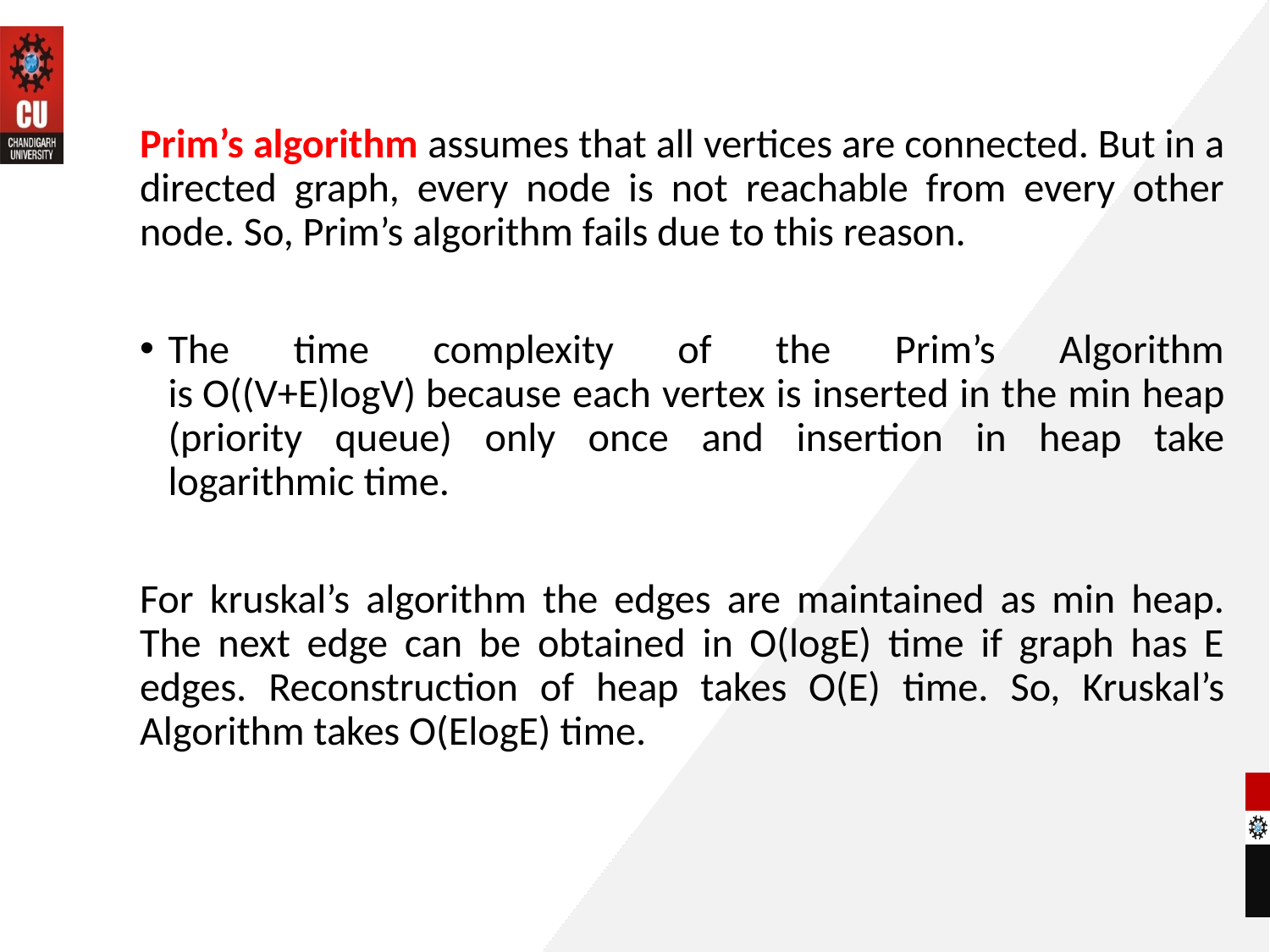

Prim’s algorithm assumes that all vertices are connected. But in a directed graph, every node is not reachable from every other node. So, Prim’s algorithm fails due to this reason.

The time complexity of the Prim’s Algorithm is O((V+E)logV) because each vertex is inserted in the min heap (priority queue) only once and insertion in heap take logarithmic time.

For kruskal’s algorithm the edges are maintained as min heap. The next edge can be obtained in O(logE) time if graph has E edges. Reconstruction of heap takes O(E) time. So, Kruskal’s Algorithm takes O(ElogE) time.